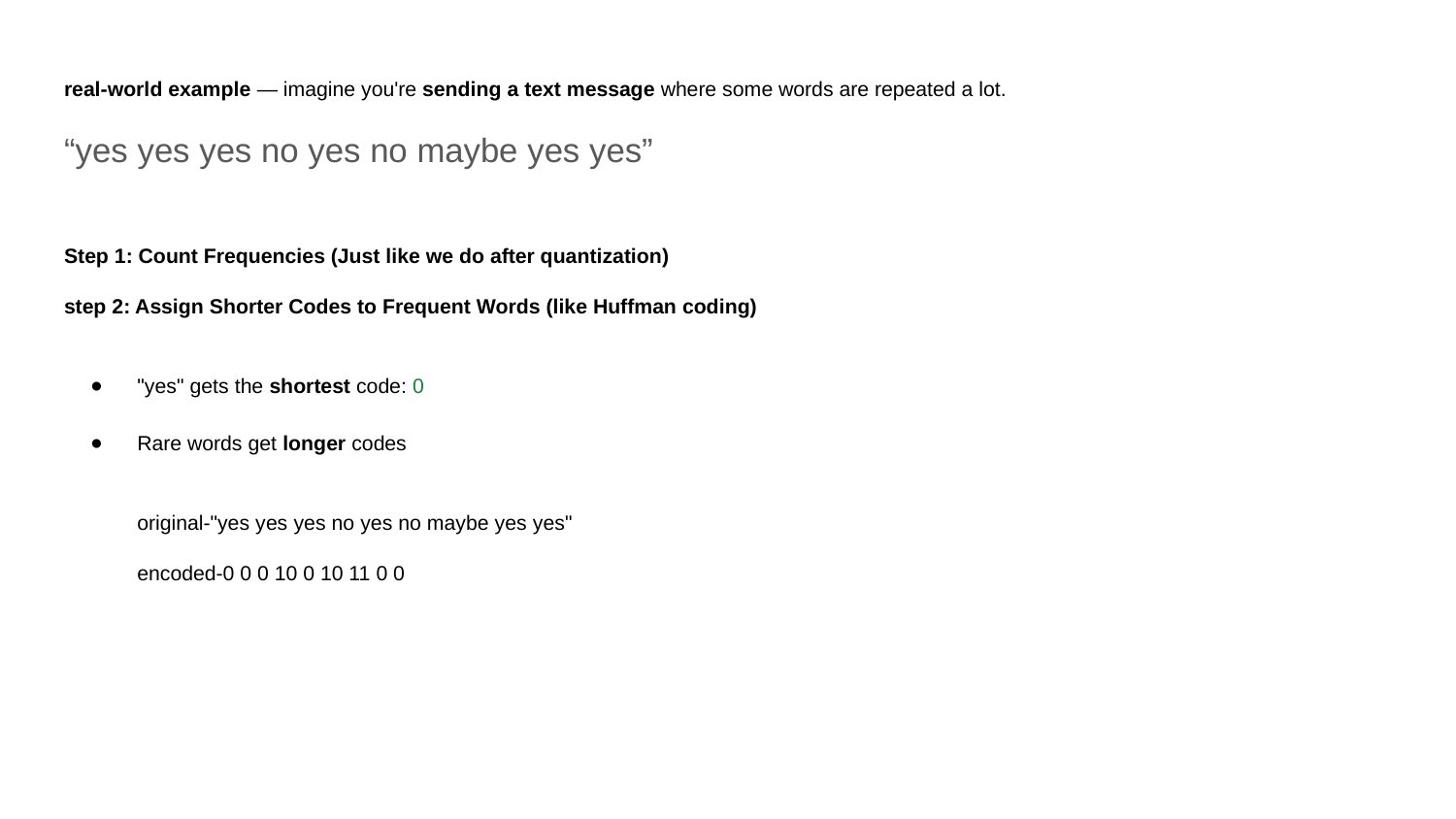

real-world example — imagine you're sending a text message where some words are repeated a lot.
“yes yes yes no yes no maybe yes yes”
Step 1: Count Frequencies (Just like we do after quantization)
step 2: Assign Shorter Codes to Frequent Words (like Huffman coding)
"yes" gets the shortest code: 0
Rare words get longer codes
original-"yes yes yes no yes no maybe yes yes"
encoded-0 0 0 10 0 10 11 0 0